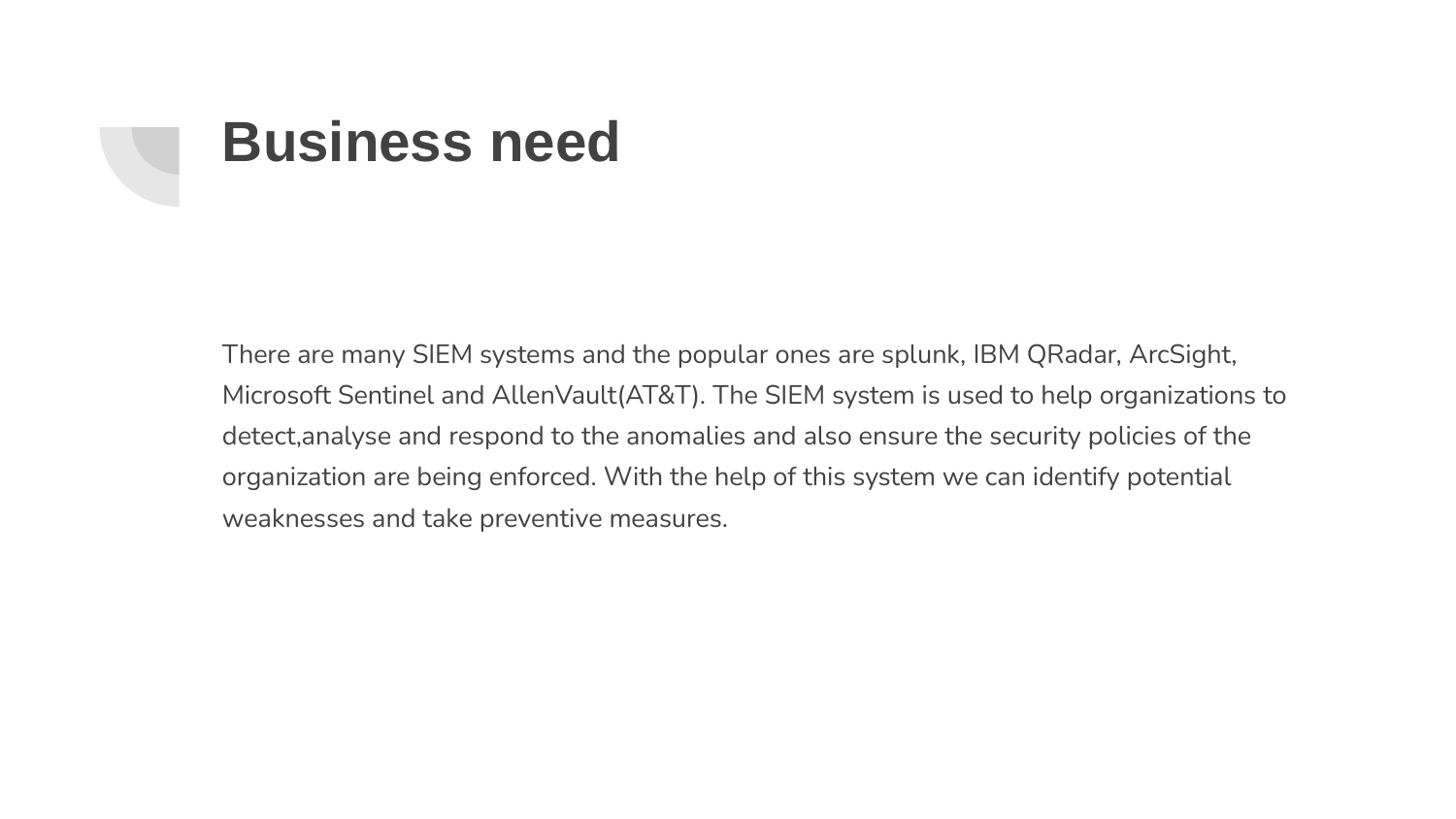

# Business need
There are many SIEM systems and the popular ones are splunk, IBM QRadar, ArcSight, Microsoft Sentinel and AllenVault(AT&T). The SIEM system is used to help organizations to detect,analyse and respond to the anomalies and also ensure the security policies of the organization are being enforced. With the help of this system we can identify potential weaknesses and take preventive measures.